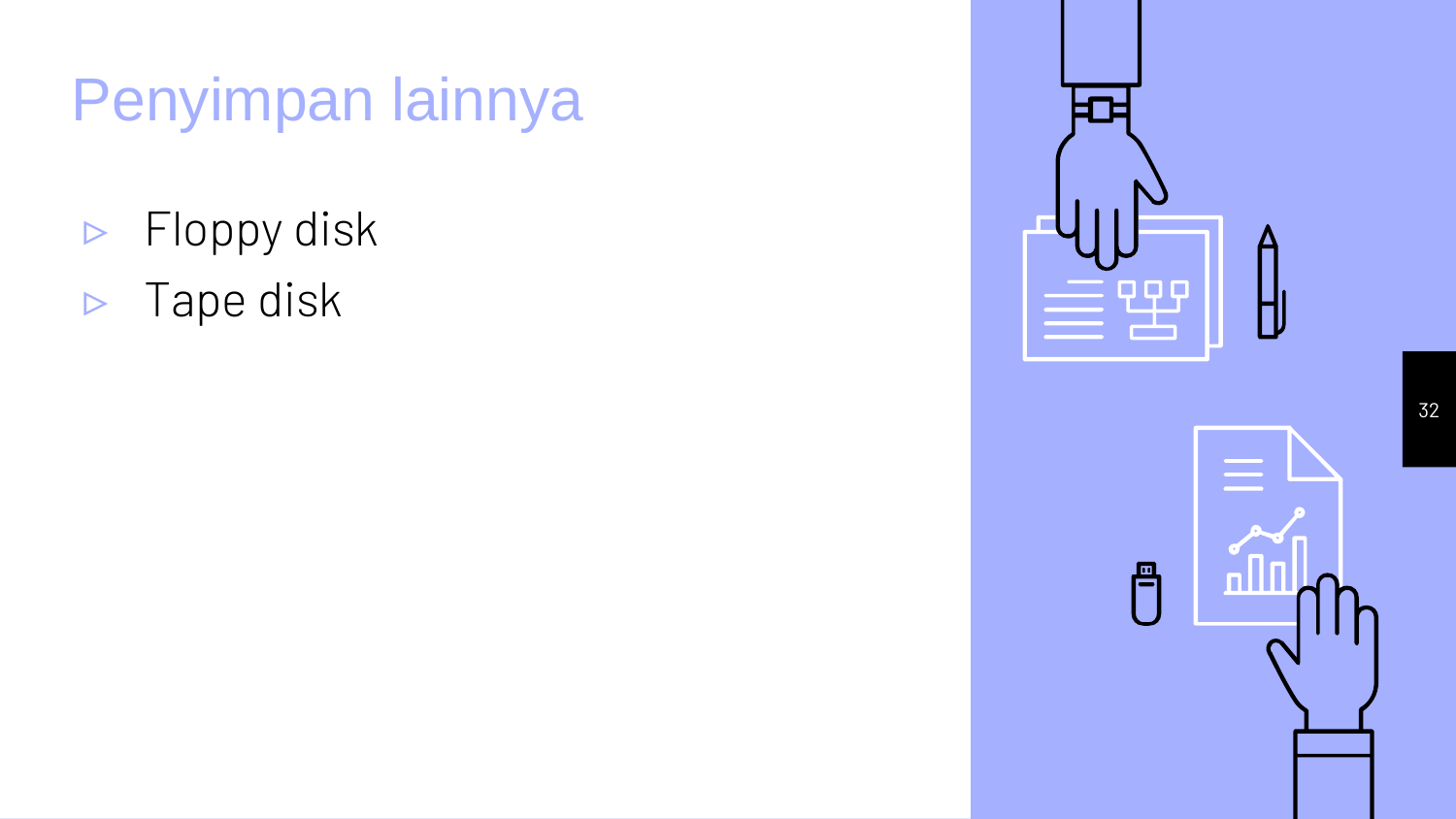

# Penyimpan lainnya
Floppy disk
Tape disk

32